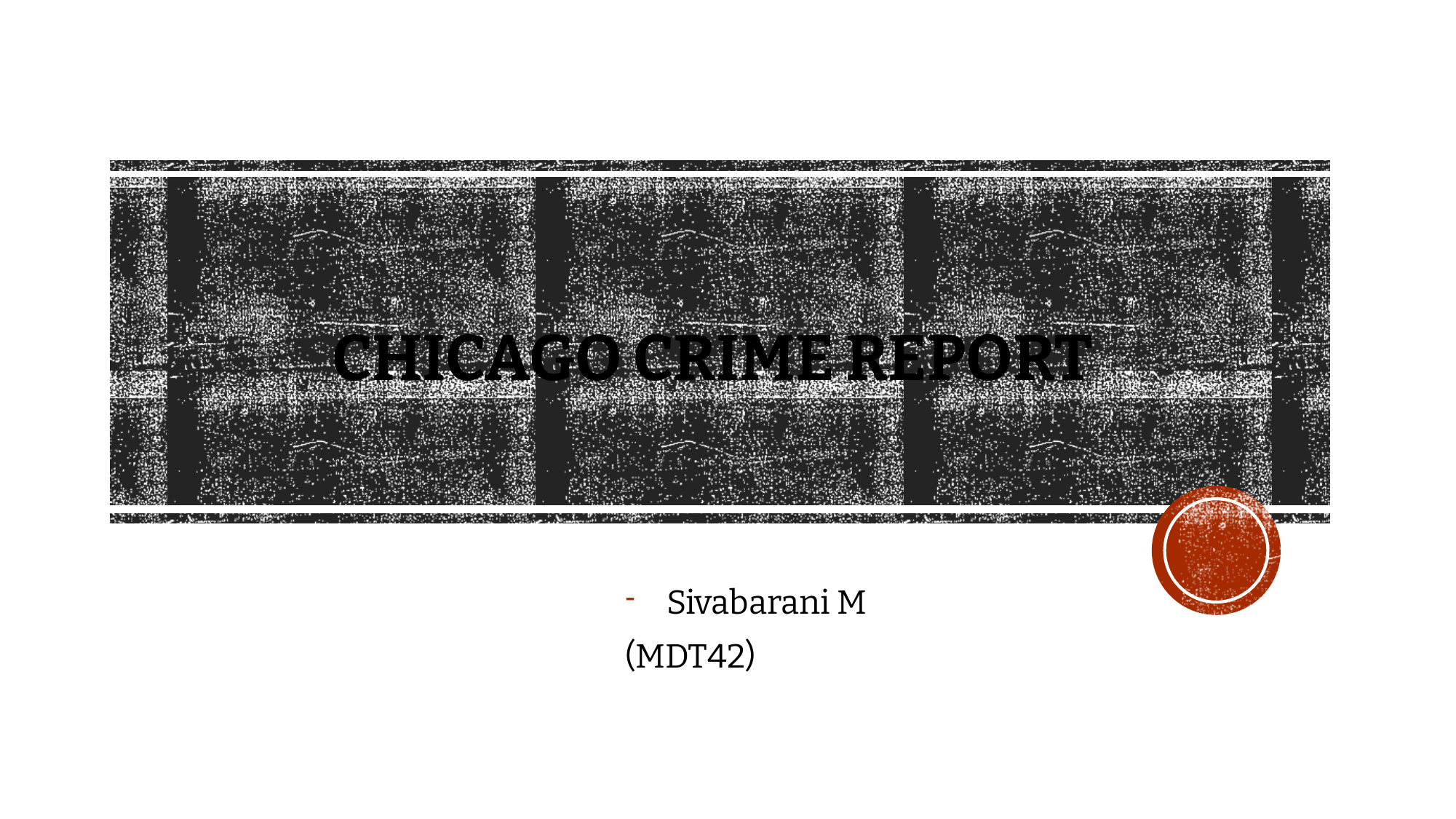

# Chicago Crime Report
Sivabarani M
(MDT42)